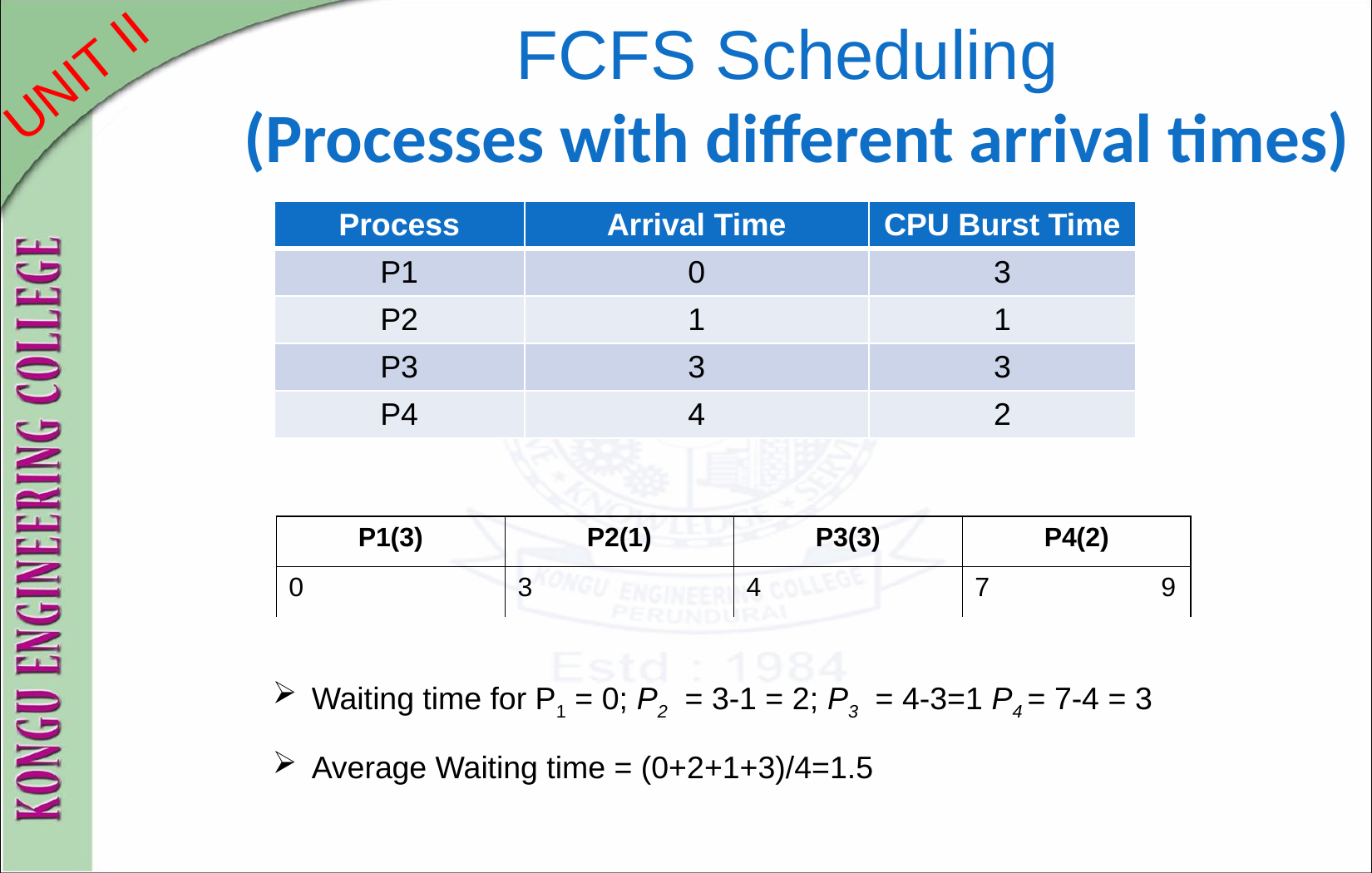

# FCFS Scheduling (Processes with different arrival times)
| Process | Arrival Time | CPU Burst Time |
| --- | --- | --- |
| P1 | 0 | 3 |
| P2 | 1 | 1 |
| P3 | 3 | 3 |
| P4 | 4 | 2 |
| P1(3) | P2(1) | P3(3) | P4(2) |
| --- | --- | --- | --- |
| 0 | 3 | 4 | 7 9 |
Waiting time for P1 = 0; P2  = 3-1 = 2; P3  = 4-3=1 P4 = 7-4 = 3

Average Waiting time = (0+2+1+3)/4=1.5